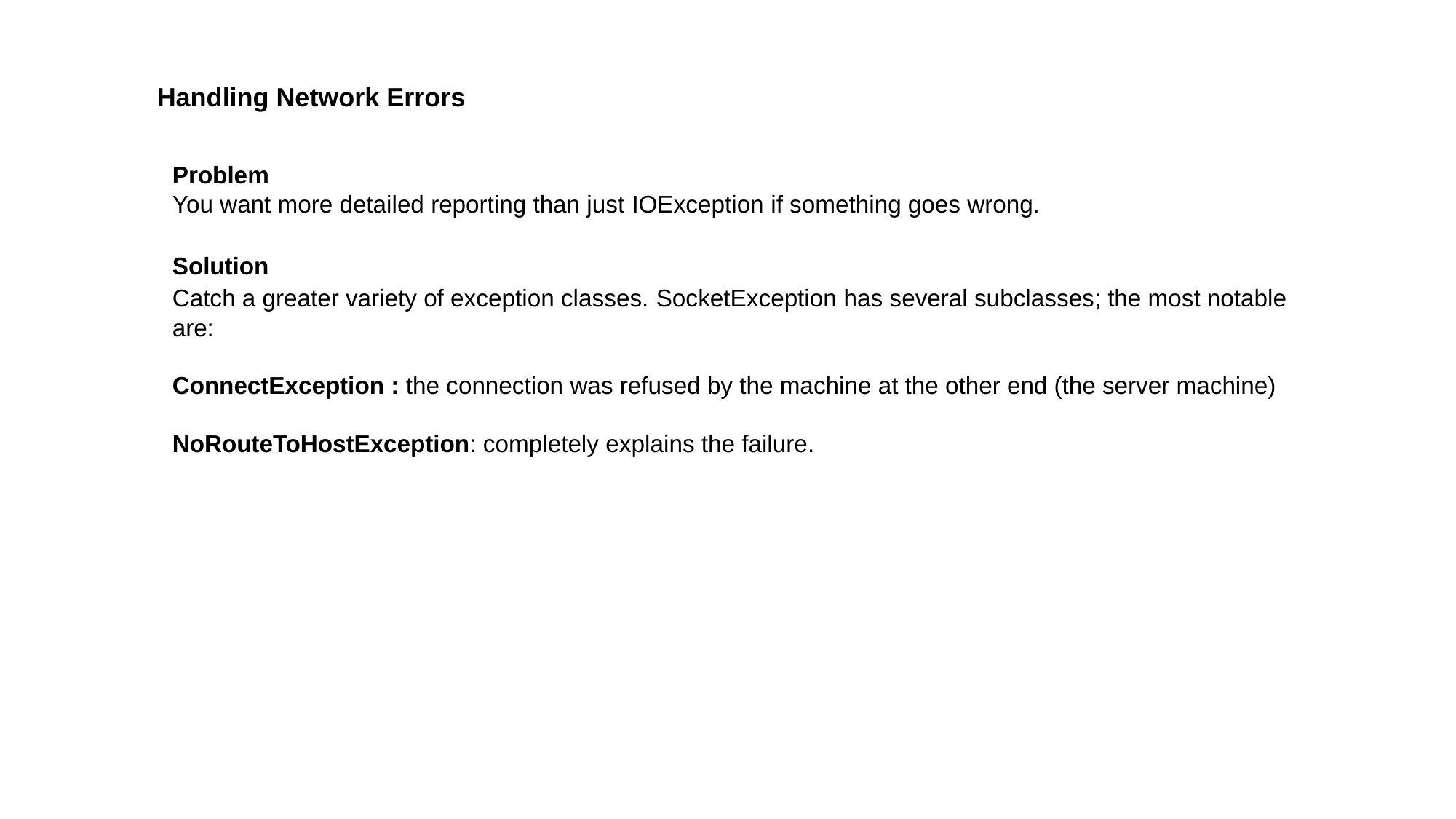

Handling Network Errors
Problem
You want more detailed reporting than just IOException if something goes wrong.

Solution
Catch a greater variety of exception classes. SocketException has several subclasses; the most notable are:

ConnectException : the connection was refused by the machine at the other end (the server machine)

NoRouteToHostException: completely explains the failure.